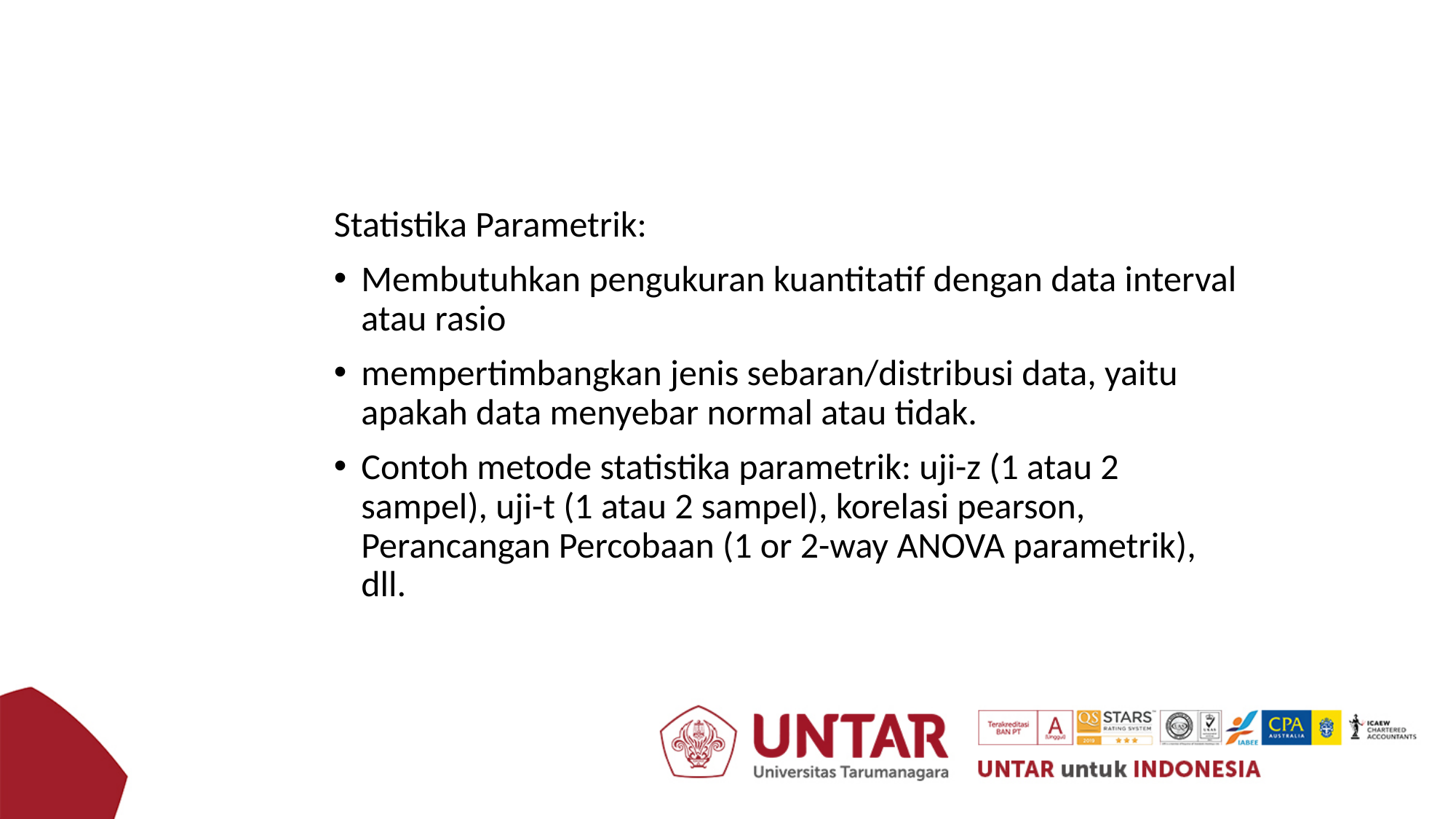

Statistika Parametrik:
Membutuhkan pengukuran kuantitatif dengan data interval atau rasio
mempertimbangkan jenis sebaran/distribusi data, yaitu apakah data menyebar normal atau tidak.
Contoh metode statistika parametrik: uji-z (1 atau 2 sampel), uji-t (1 atau 2 sampel), korelasi pearson, Perancangan Percobaan (1 or 2-way ANOVA parametrik), dll.